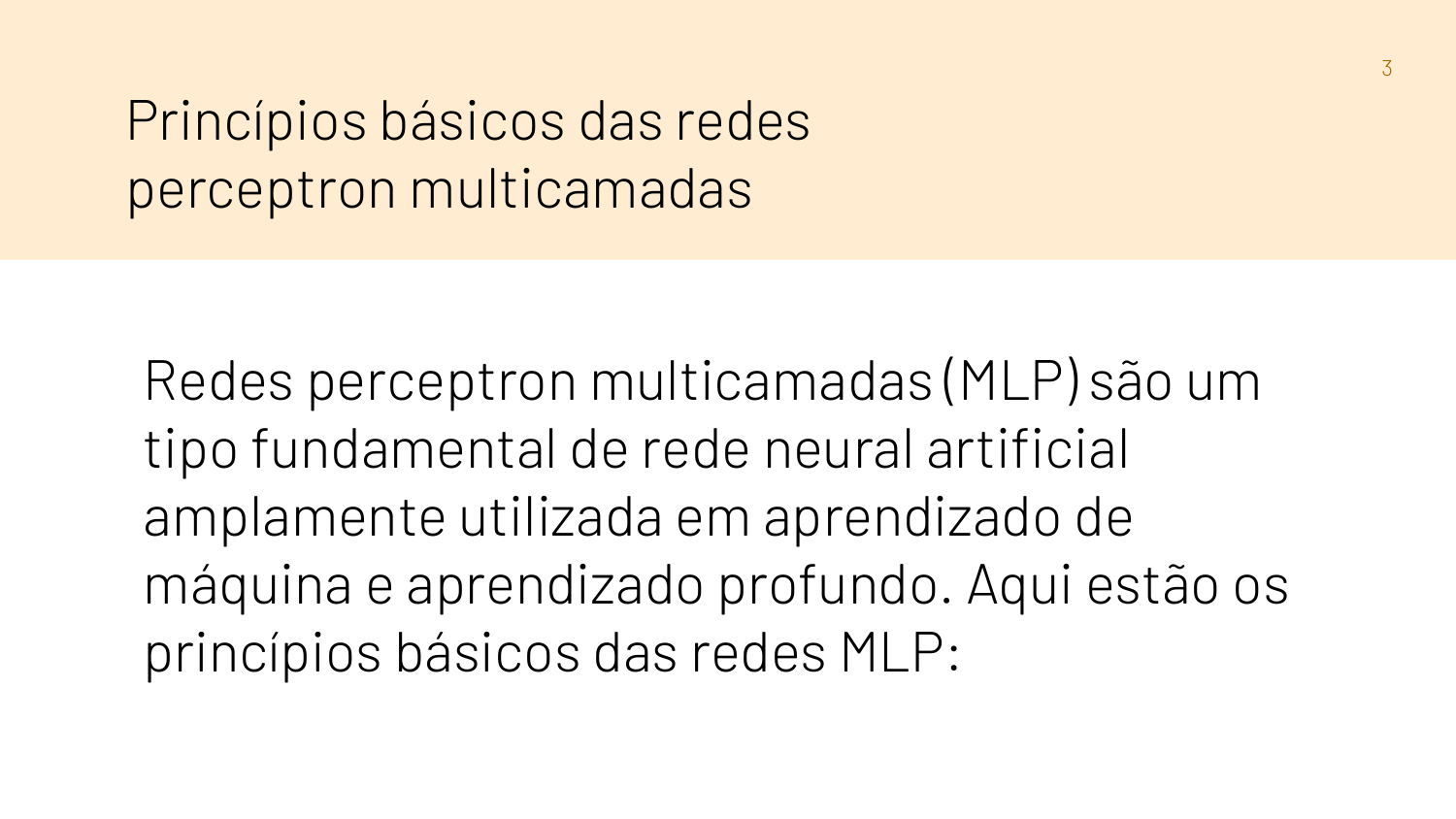

3
Princípios básicos das redes perceptron multicamadas
Redes perceptron multicamadas (MLP) são um tipo fundamental de rede neural artificial amplamente utilizada em aprendizado de máquina e aprendizado profundo. Aqui estão os princípios básicos das redes MLP: